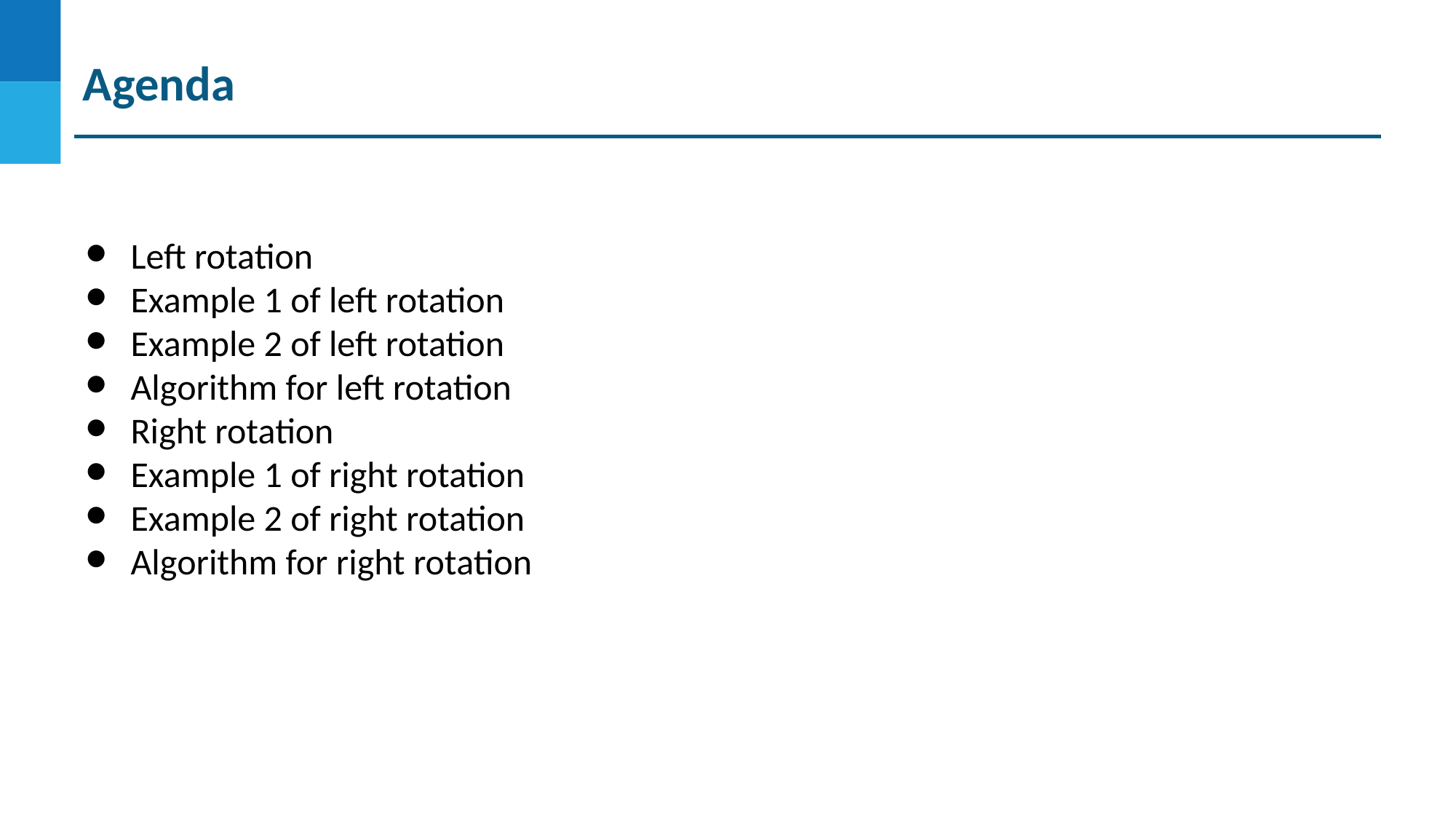

Agenda
Left rotation
Example 1 of left rotation
Example 2 of left rotation
Algorithm for left rotation
Right rotation
Example 1 of right rotation
Example 2 of right rotation
Algorithm for right rotation